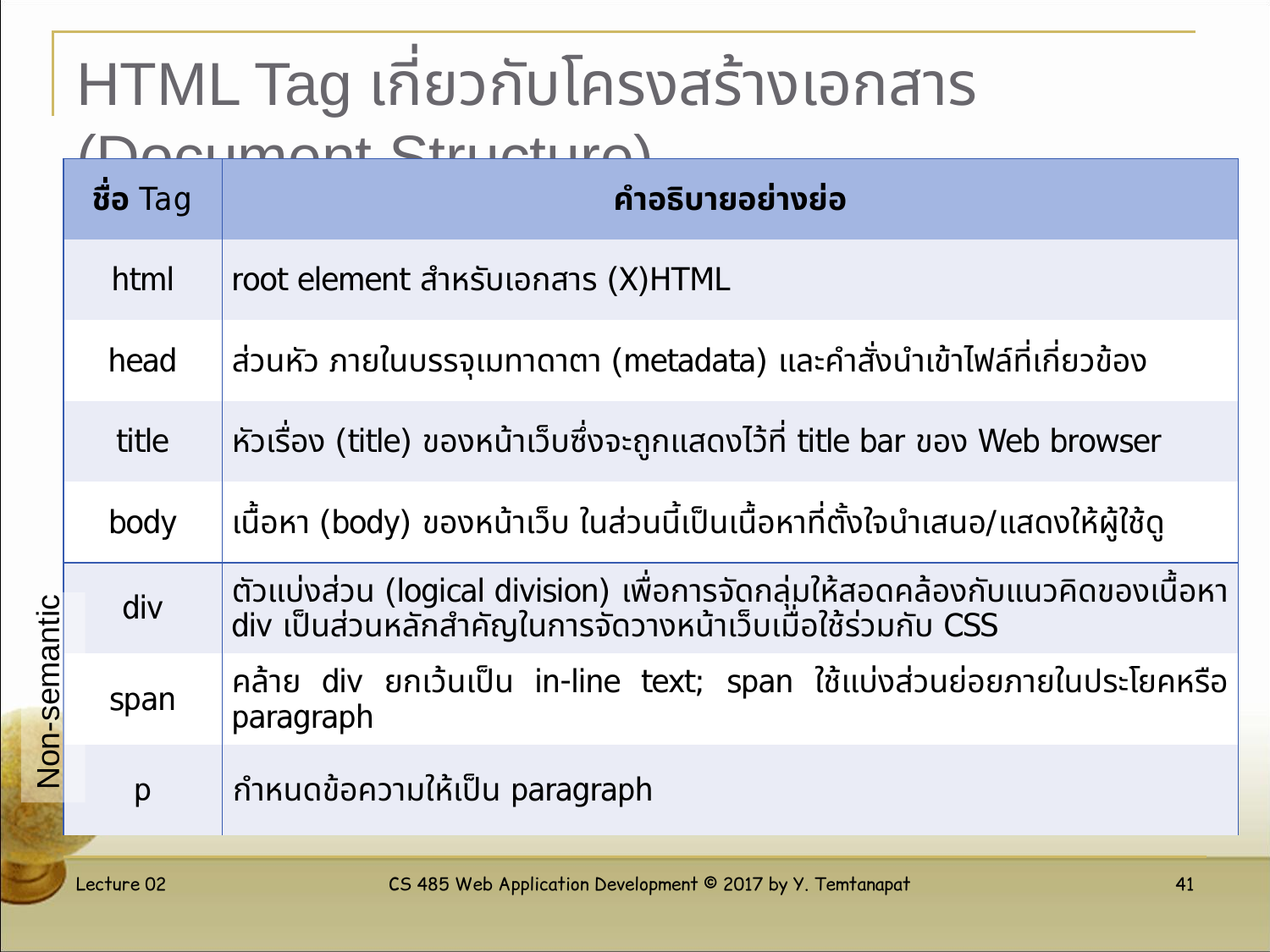

# HTML Tag เกี่ยวกับโครงสร้างเอกสาร (Document Structure)
| ชื่อ Tag | คำอธิบายอย่างย่อ |
| --- | --- |
| html | root element สำหรับเอกสาร (X)HTML |
| head | ส่วนหัว ภายในบรรจุเมทาดาตา (metadata) และคำสั่งนำเข้าไฟล์ที่เกี่ยวข้อง |
| title | หัวเรื่อง (title) ของหน้าเว็บซึ่งจะถูกแสดงไว้ที่ title bar ของ Web browser |
| body | เนื้อหา (body) ของหน้าเว็บ ในส่วนนี้เป็นเนื้อหาที่ตั้งใจนำเสนอ/แสดงให้ผู้ใช้ดู |
| div | ตัวแบ่งส่วน (logical division) เพื่อการจัดกลุ่มให้สอดคล้องกับแนวคิดของเนื้อหา div เป็นส่วนหลักสำคัญในการจัดวางหน้าเว็บเมื่อใช้ร่วมกับ CSS |
| span | คล้าย div ยกเว้นเป็น in-line text; span ใช้แบ่งส่วนย่อยภายในประโยคหรือ paragraph |
| p | กำหนดข้อความให้เป็น paragraph |
Non-semantic
Lecture 02
CS 485 Web Application Development © 2017 by Y. Temtanapat
 41